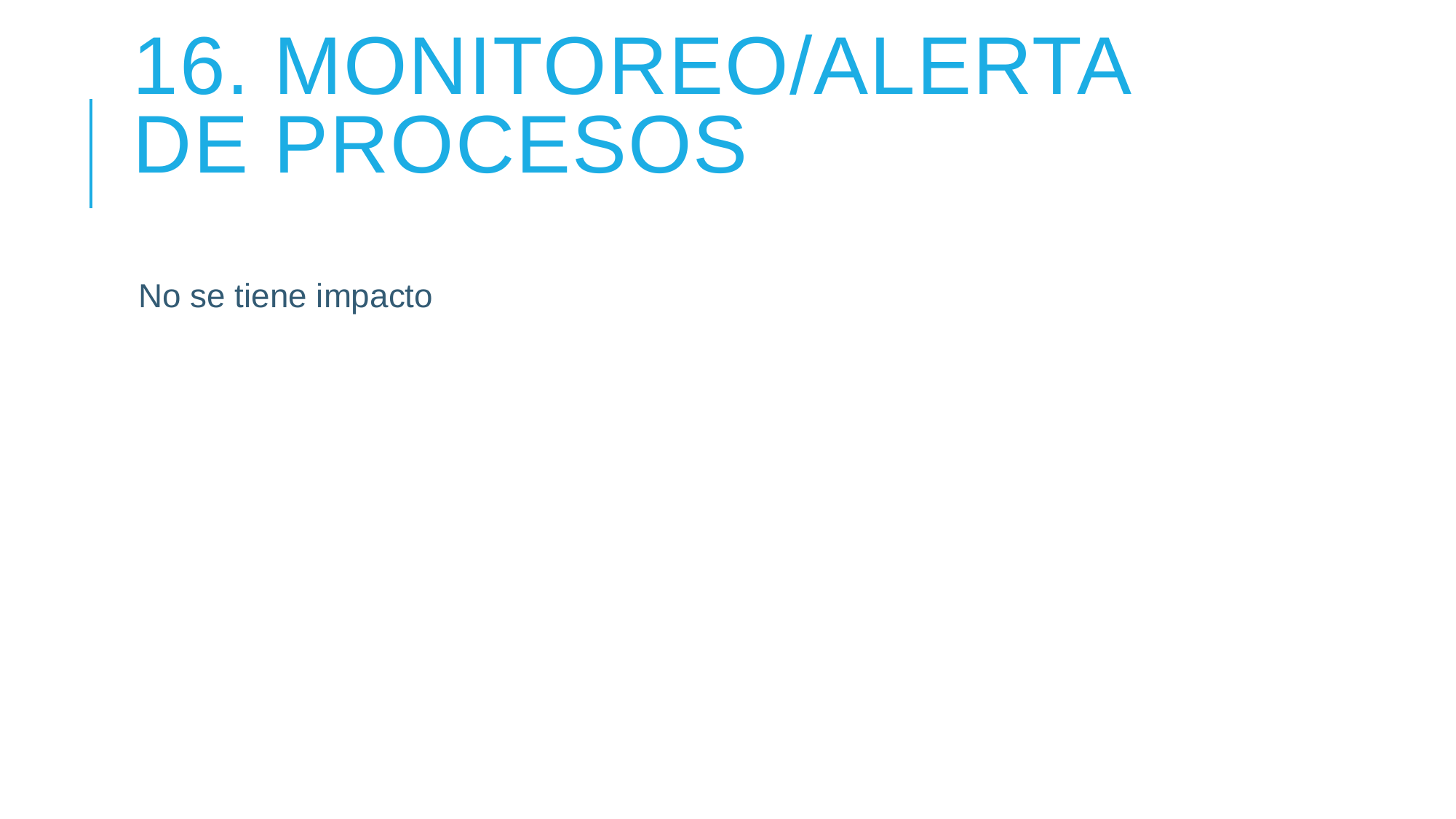

# 16. Monitoreo/Alerta de Procesos
No se tiene impacto